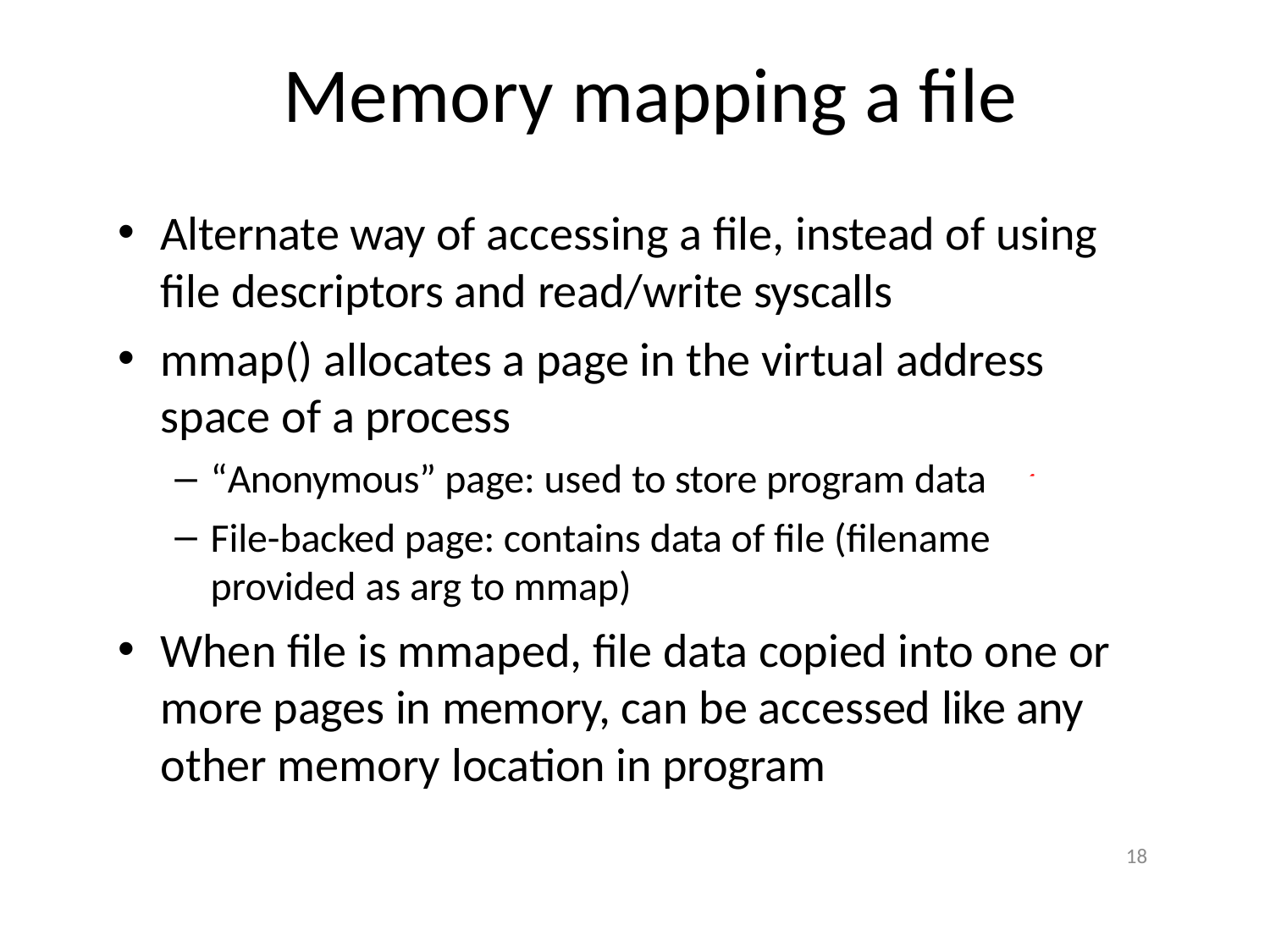

# Memory mapping a file
Alternate way of accessing a file, instead of using  file descriptors and read/write syscalls
mmap() allocates a page in the virtual address  space of a process
“Anonymous” page: used to store program data
File-backed page: contains data of file (filename  provided as arg to mmap)
When file is mmaped, file data copied into one or  more pages in memory, can be accessed like any  other memory location in program

18